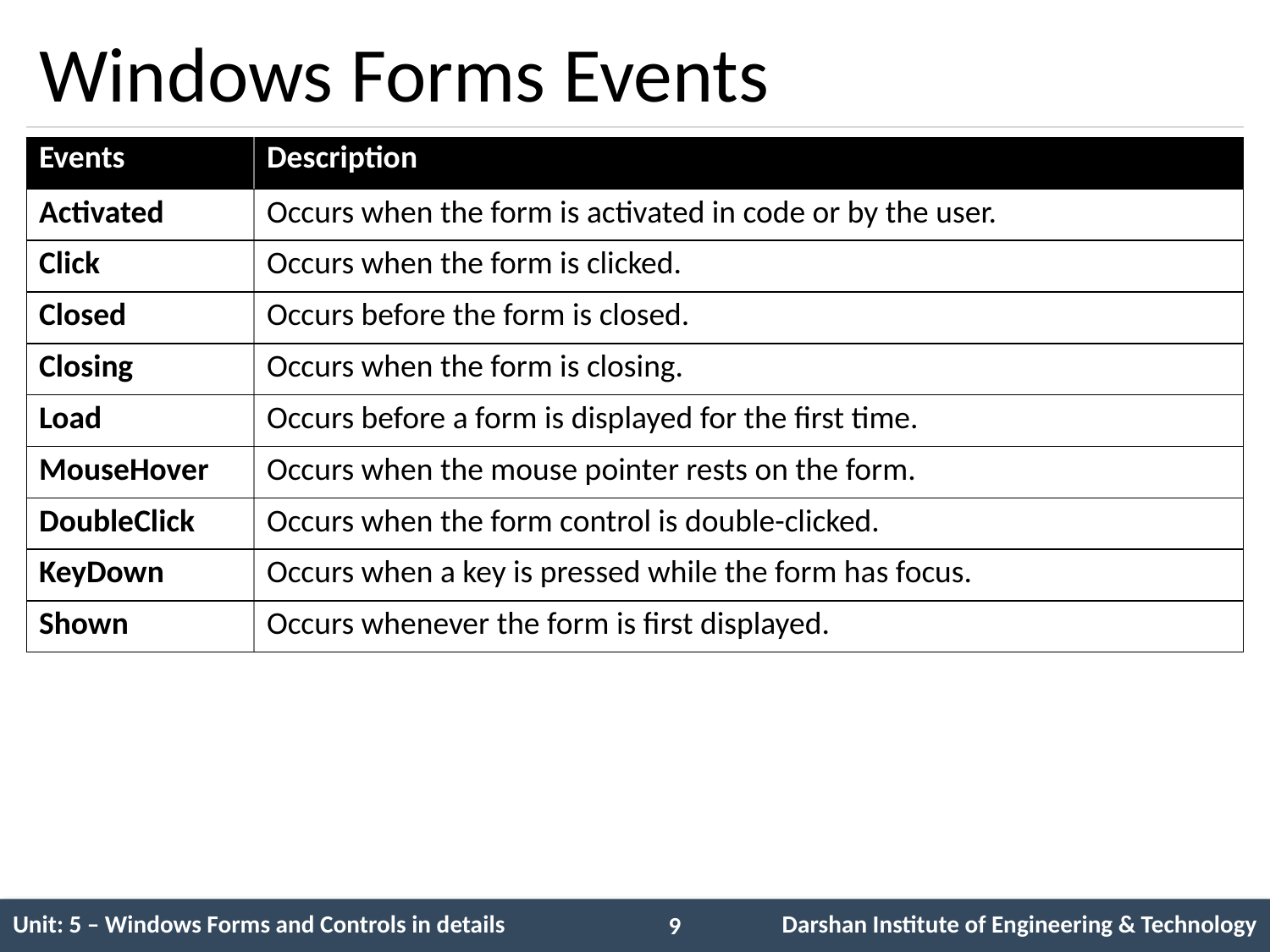

# Windows Forms Events
| Events | Description |
| --- | --- |
| Activated | Occurs when the form is activated in code or by the user. |
| Click | Occurs when the form is clicked. |
| Closed | Occurs before the form is closed. |
| Closing | Occurs when the form is closing. |
| Load | Occurs before a form is displayed for the first time. |
| MouseHover | Occurs when the mouse pointer rests on the form. |
| DoubleClick | Occurs when the form control is double-clicked. |
| KeyDown | Occurs when a key is pressed while the form has focus. |
| Shown | Occurs whenever the form is first displayed. |